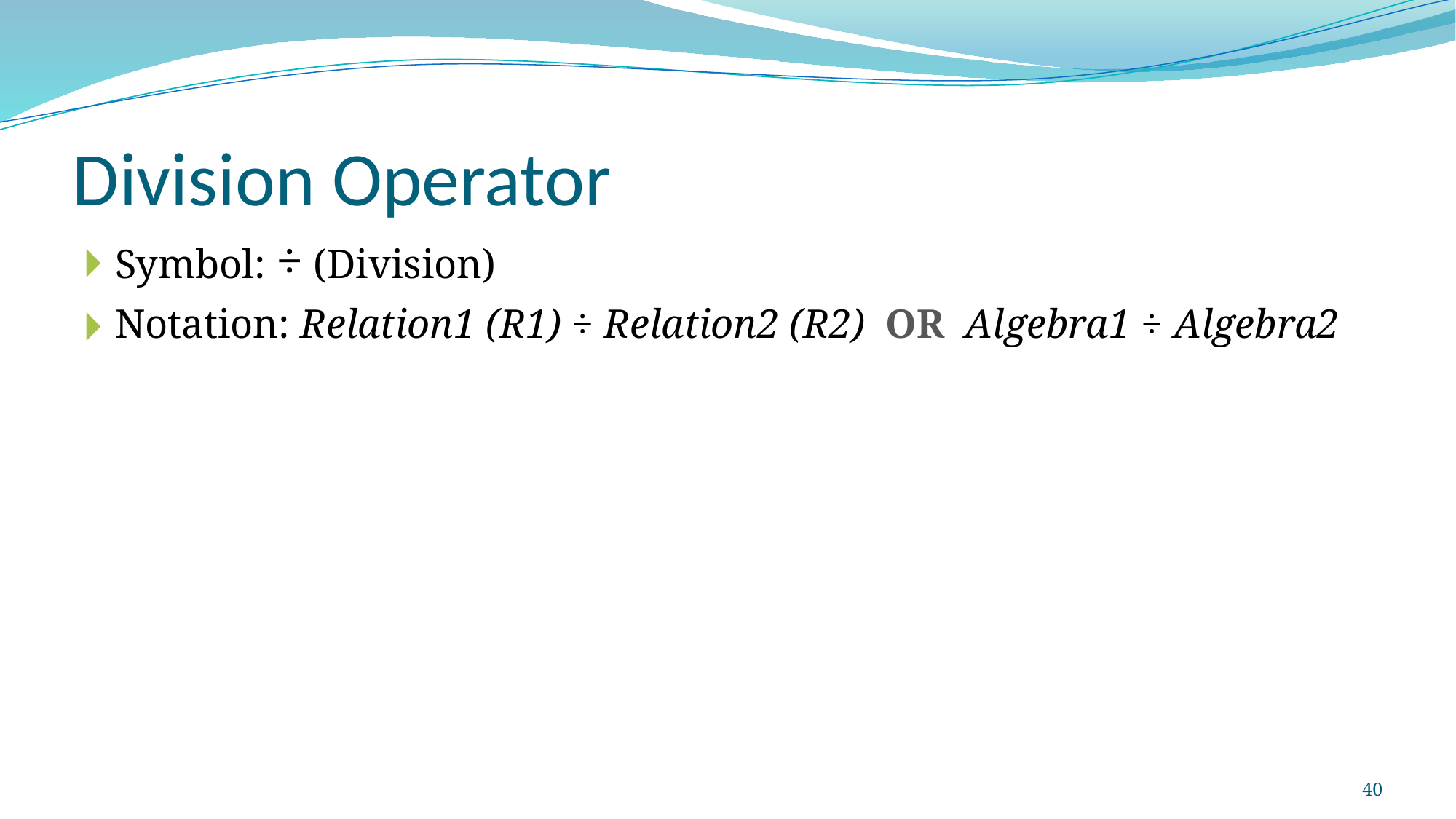

# Division Operator
Symbol: ÷ (Division)
Notation: Relation1 (R1) ÷ Relation2 (R2)  OR  Algebra1 ÷ Algebra2

40